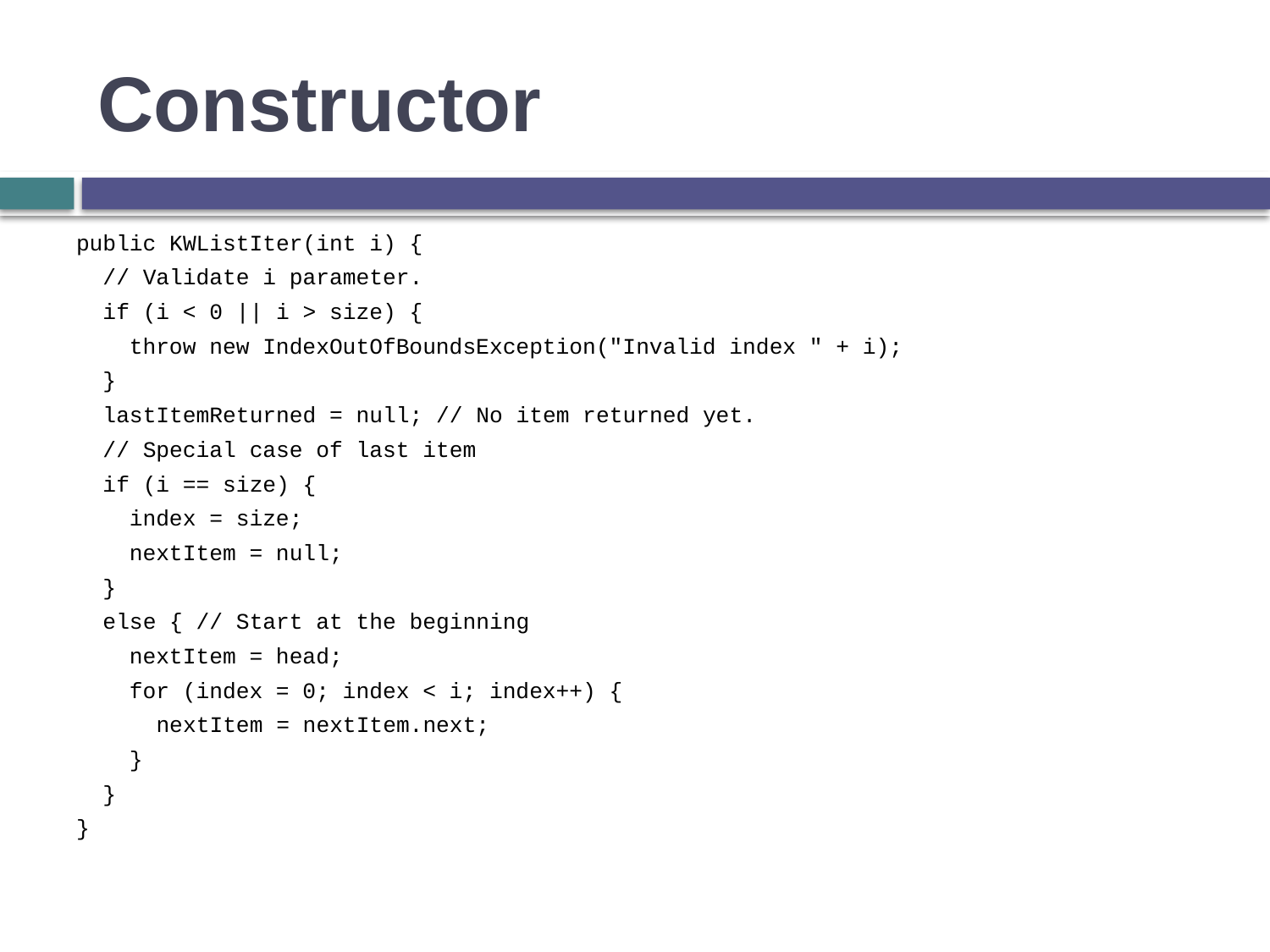

# Constructor
public KWListIter(int i) {
  // Validate i parameter.
  if (i < 0 || i > size) {
    throw new IndexOutOfBoundsException("Invalid index " + i);
  }
  lastItemReturned = null; // No item returned yet.
  // Special case of last item
  if (i == size) {
    index = size;
    nextItem = null;
  }
  else { // Start at the beginning
    nextItem = head;
    for (index = 0; index < i; index++) {
      nextItem = nextItem.next;
    }
  }
}